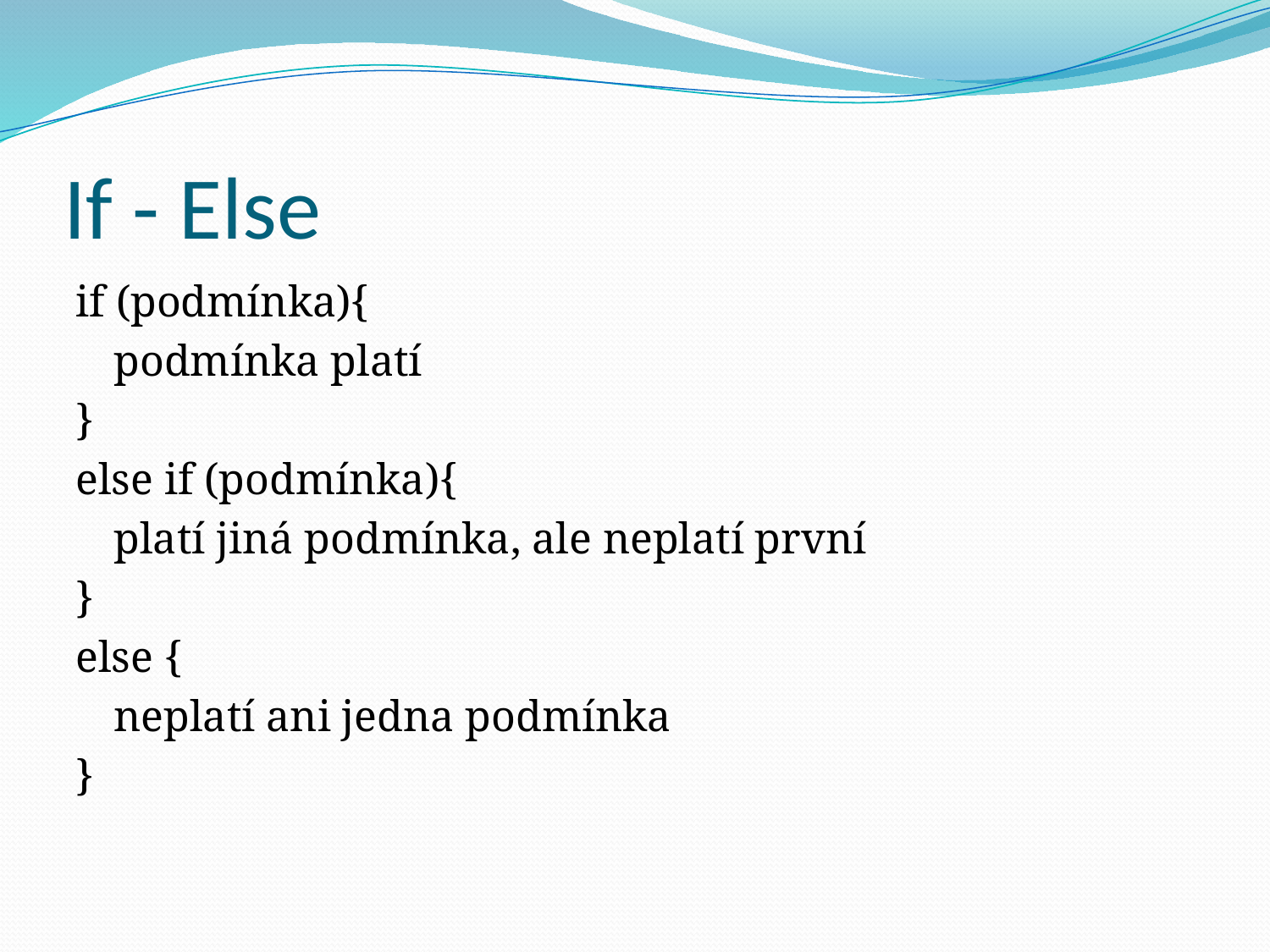

# If - Else
if (podmínka){
	podmínka platí
}
else if (podmínka){
	platí jiná podmínka, ale neplatí první
}
else {
	neplatí ani jedna podmínka
}